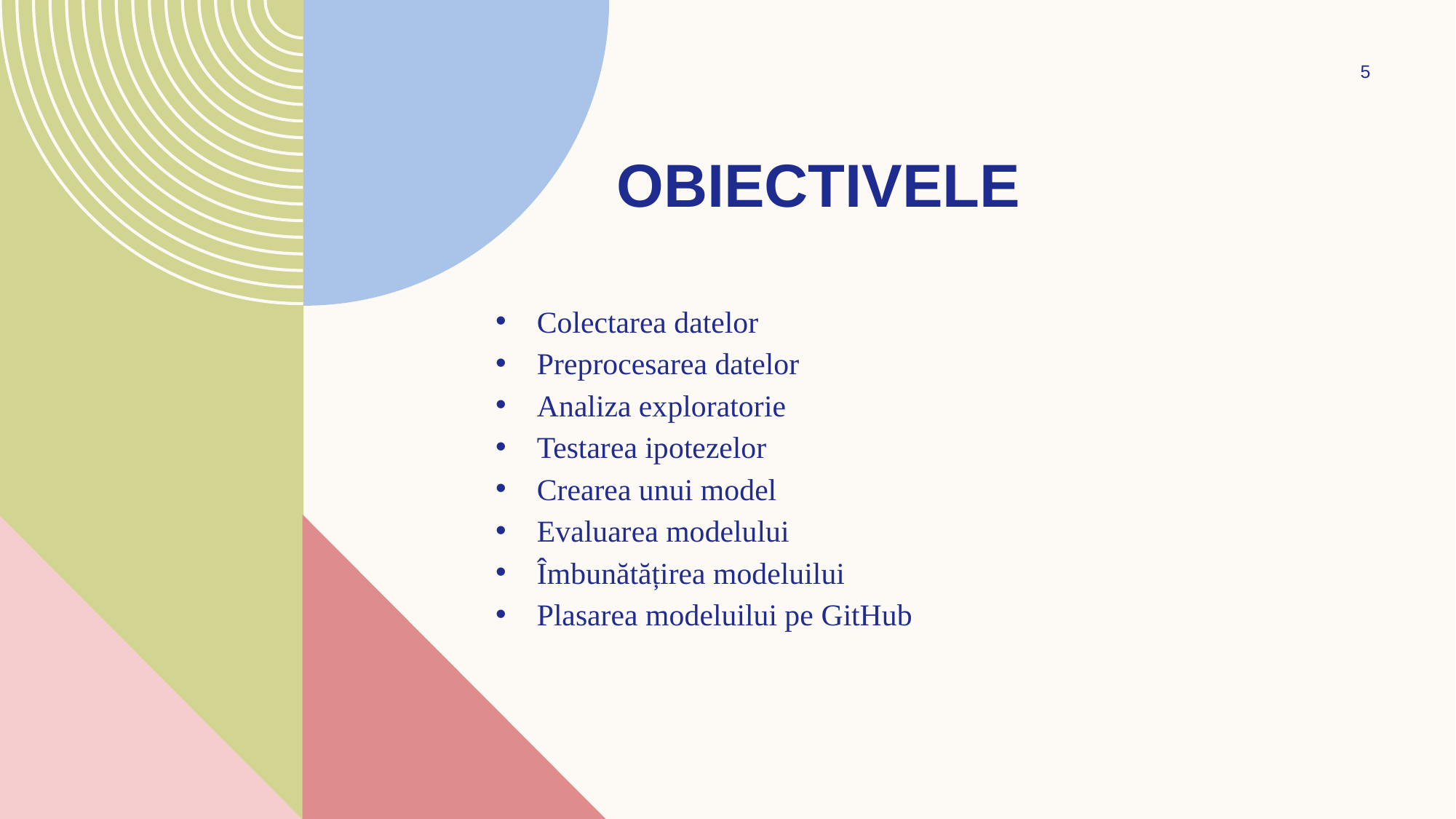

5
# obiectivele
Colectarea datelor
Preprocesarea datelor
Analiza exploratorie
Testarea ipotezelor
Crearea unui model
Evaluarea modelului
Îmbunătățirea modeluilui
Plasarea modeluilui pe GitHub